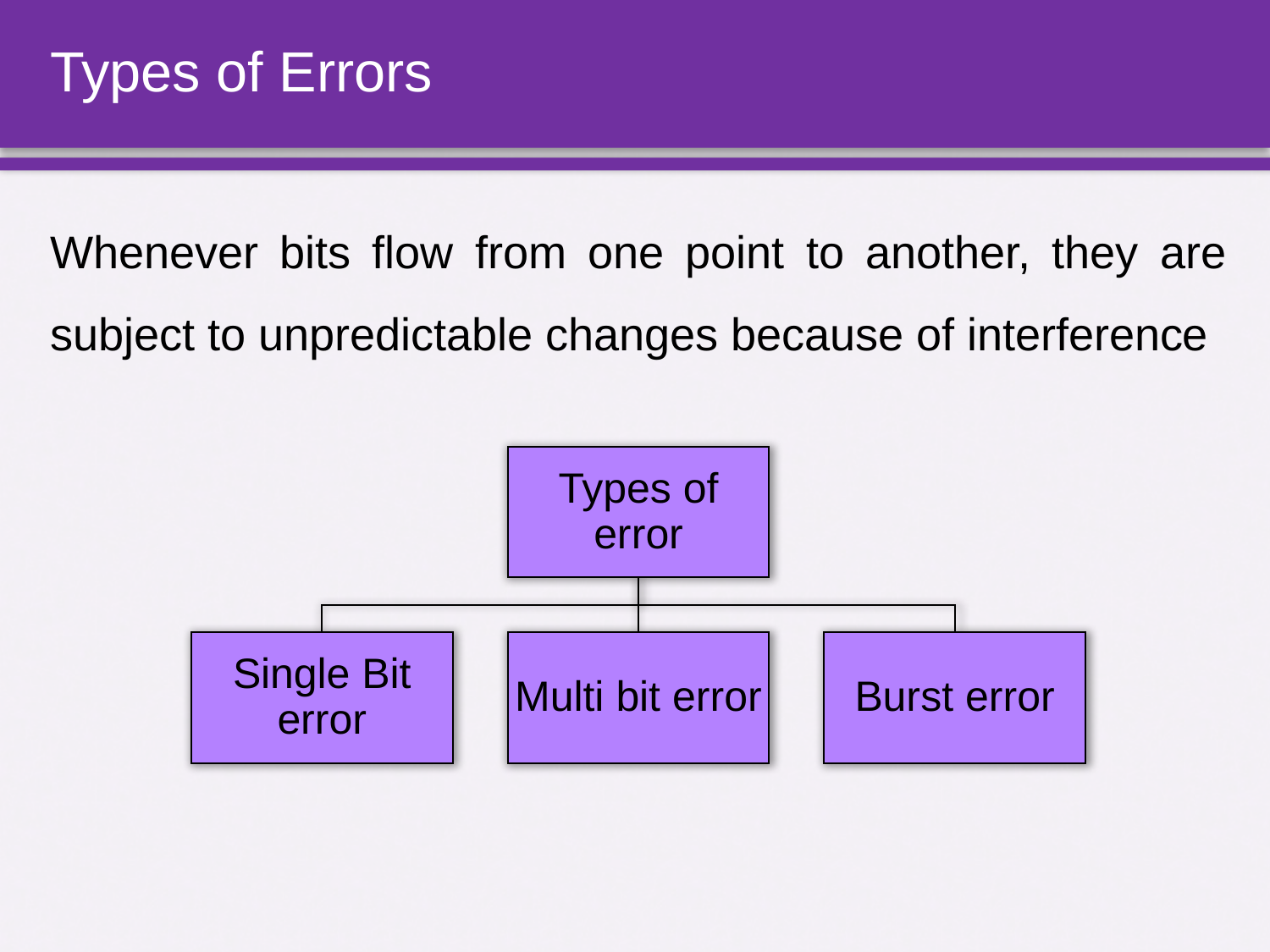

# Types of Errors
Whenever bits flow from one point to another, they are subject to unpredictable changes because of interference
Types of error
Single Bit error
Multi bit error
Burst error